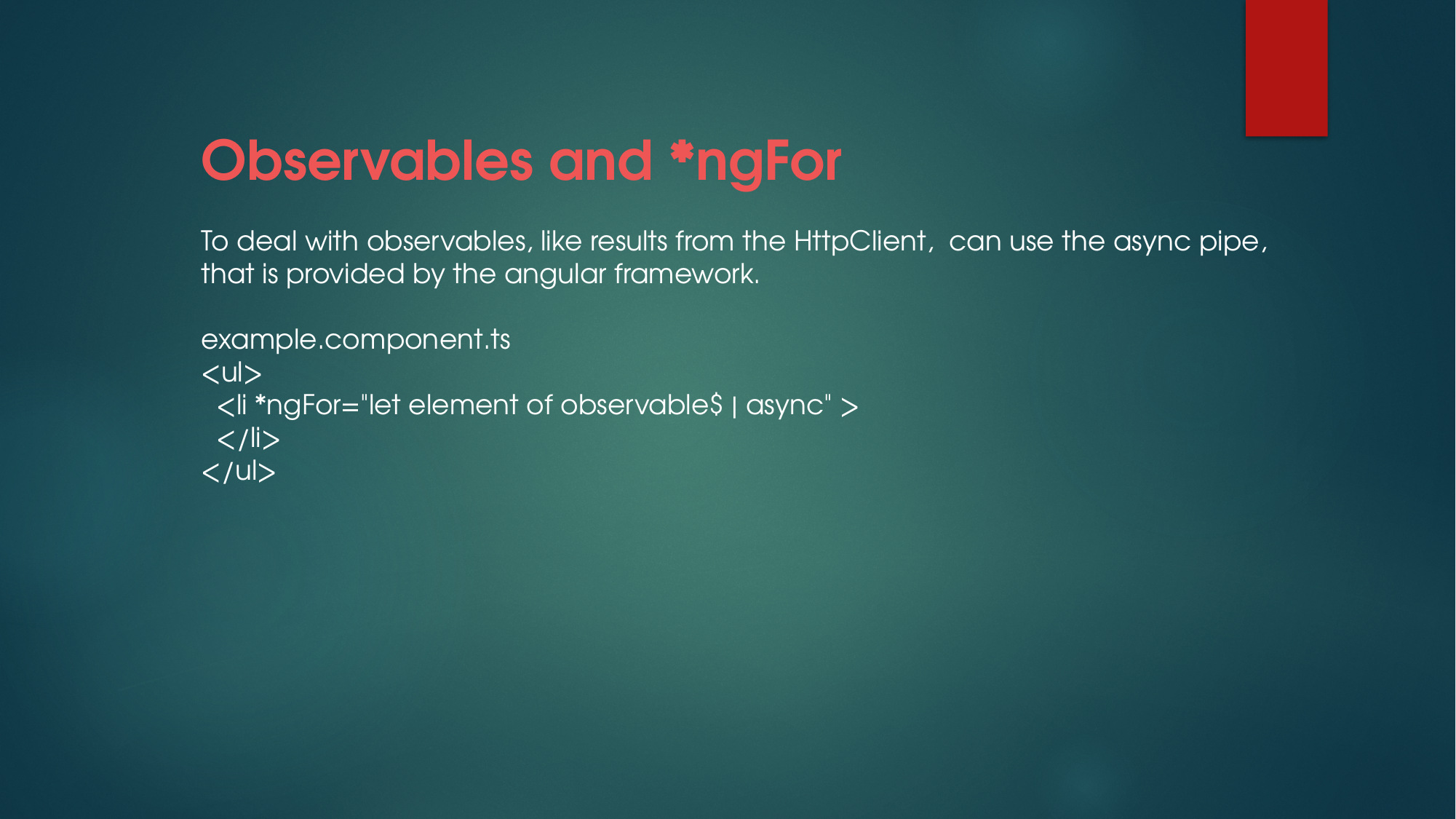

Observables and *ngFor

To deal with observables, like results from the HttpClient,  can use the async pipe, that is provided by the angular framework.

example.component.ts
<ul>
  <li *ngFor="let element of observable$ | async" >
  </li>
</ul>